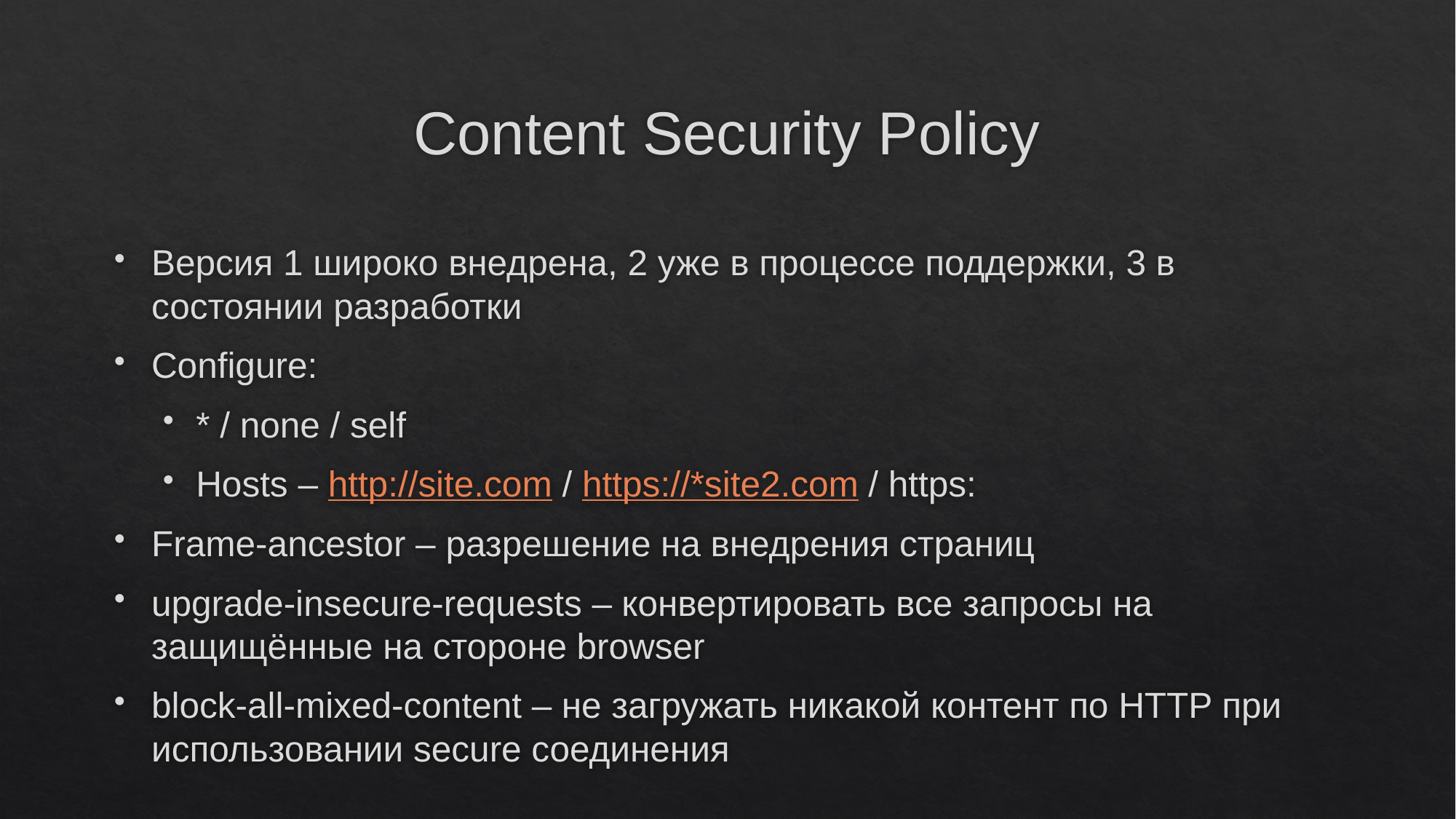

# Content Security Policy
Версия 1 широко внедрена, 2 уже в процессе поддержки, 3 в состоянии разработки
Configure:
* / none / self
Hosts – http://site.com / https://*site2.com / https:
Frame-ancestor – разрешение на внедрения страниц
upgrade-insecure-requests – конвертировать все запросы на защищённые на стороне browser
block-all-mixed-content – не загружать никакой контент по HTTP при использовании secure соединения